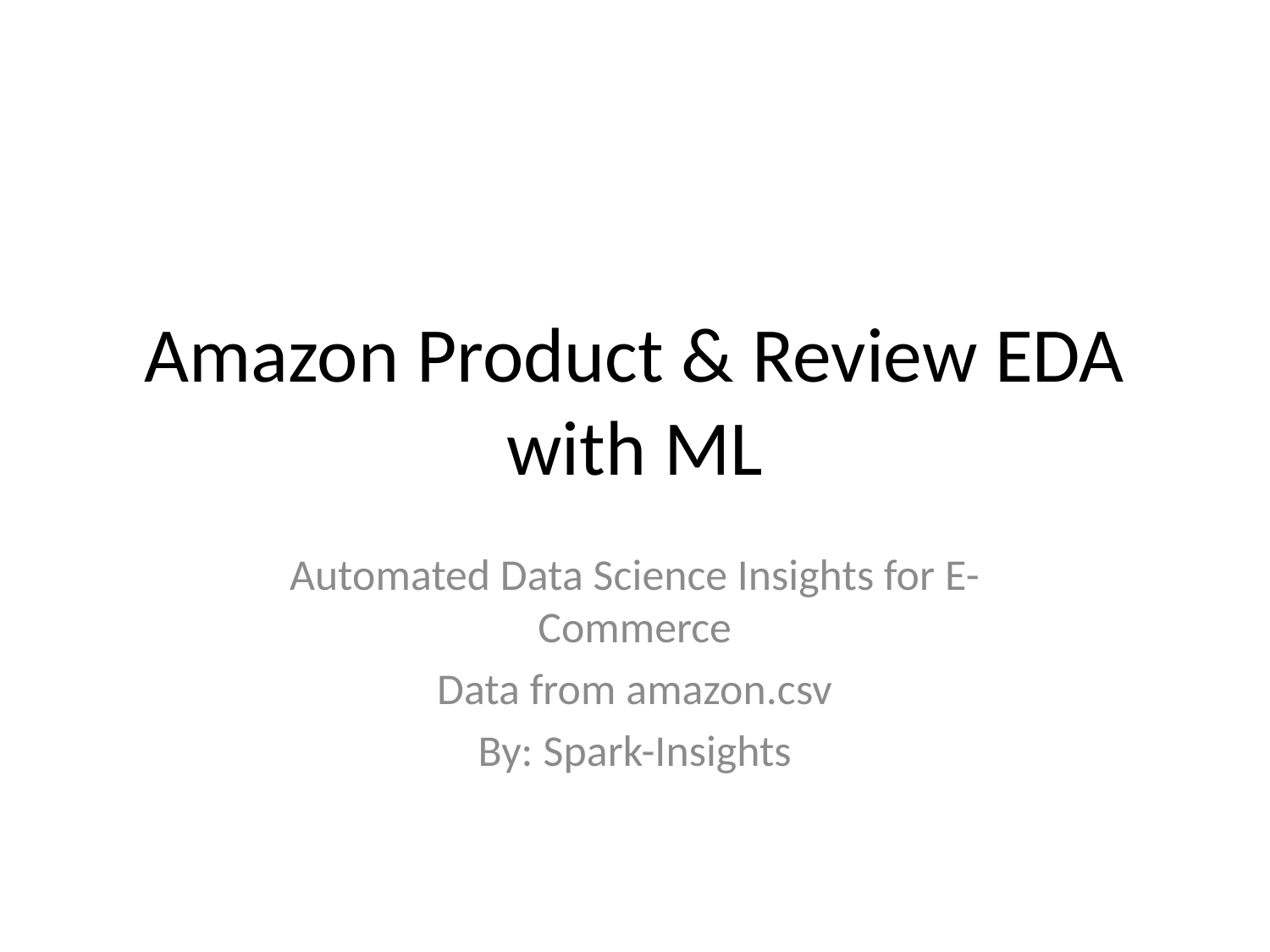

# Amazon Product & Review EDA with ML
Automated Data Science Insights for E-Commerce
Data from amazon.csv
By: Spark-Insights